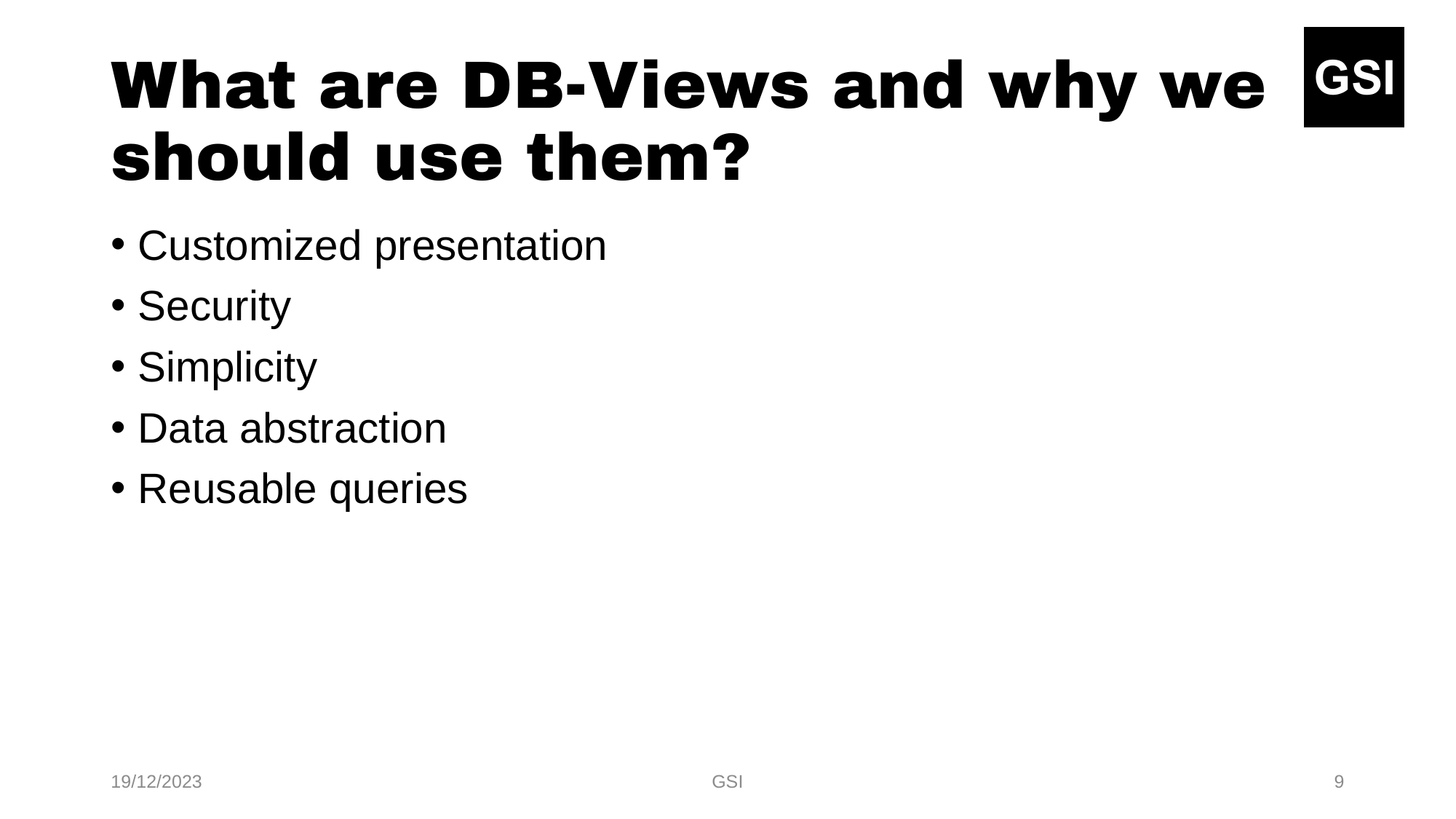

# What are DB-Views and why we should use them?
Customized presentation
Security
Simplicity
Data abstraction
Reusable queries
19/12/2023
GSI
9